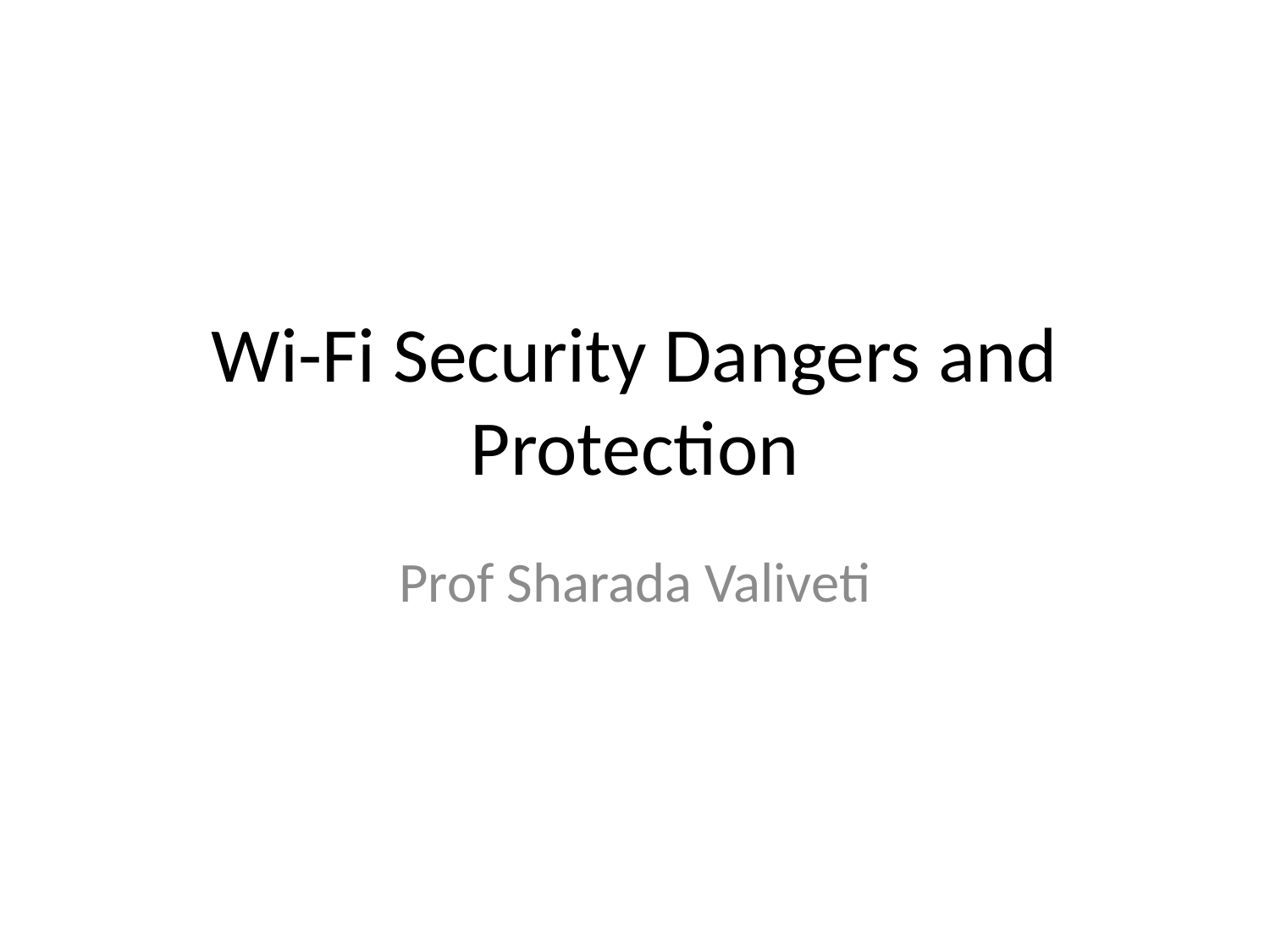

# Wi-Fi Security Dangers and Protection
Prof Sharada Valiveti